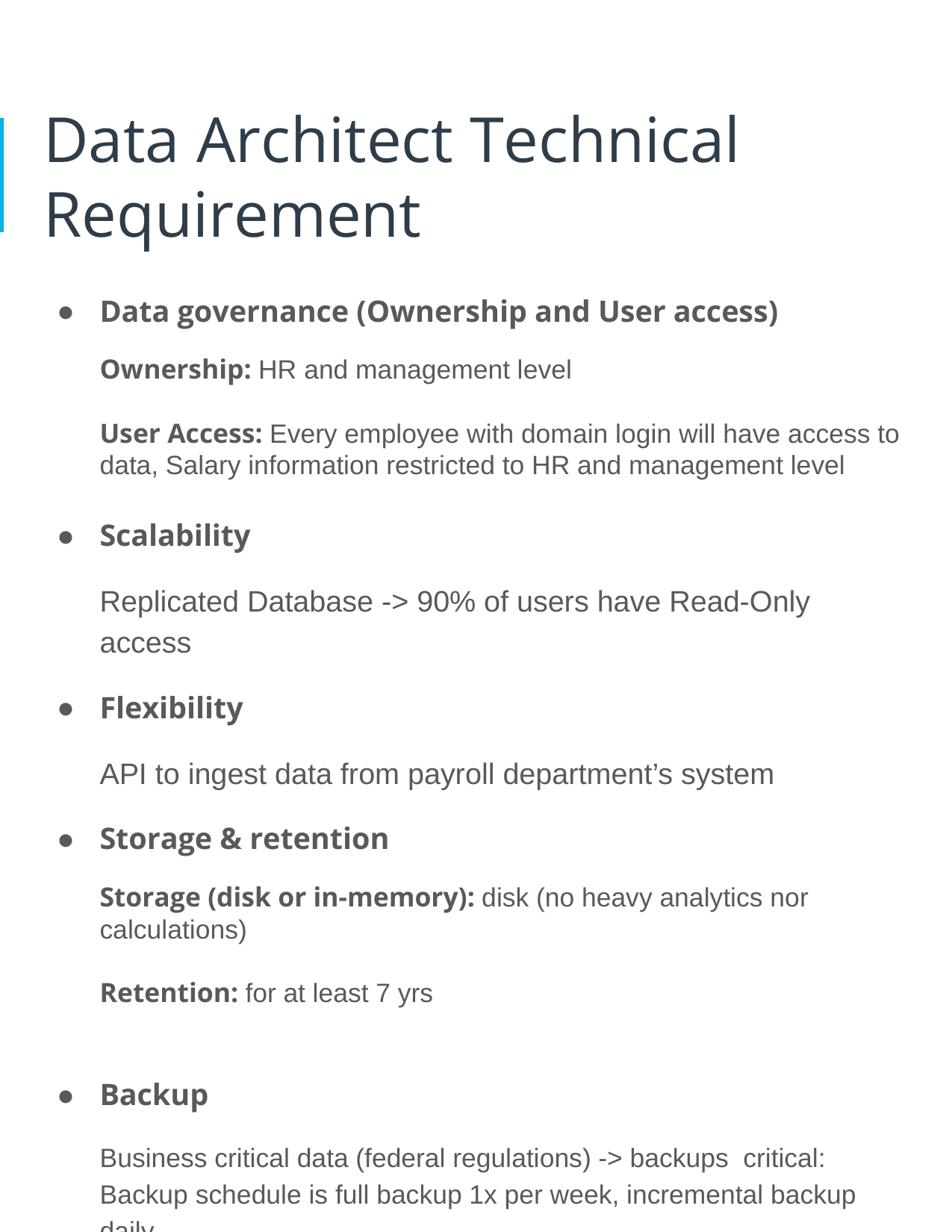

# Data Architect Technical Requirement
Data governance (Ownership and User access)
Ownership: HR and management level

User Access: Every employee with domain login will have access to data, Salary information restricted to HR and management level

Scalability
Replicated Database -> 90% of users have Read-Only access
Flexibility
API to ingest data from payroll department’s system
Storage & retention
Storage (disk or in-memory): disk (no heavy analytics nor calculations)

Retention: for at least 7 yrs

Backup
Business critical data (federal regulations) -> backups  critical:
Backup schedule is full backup 1x per week, incremental backup daily